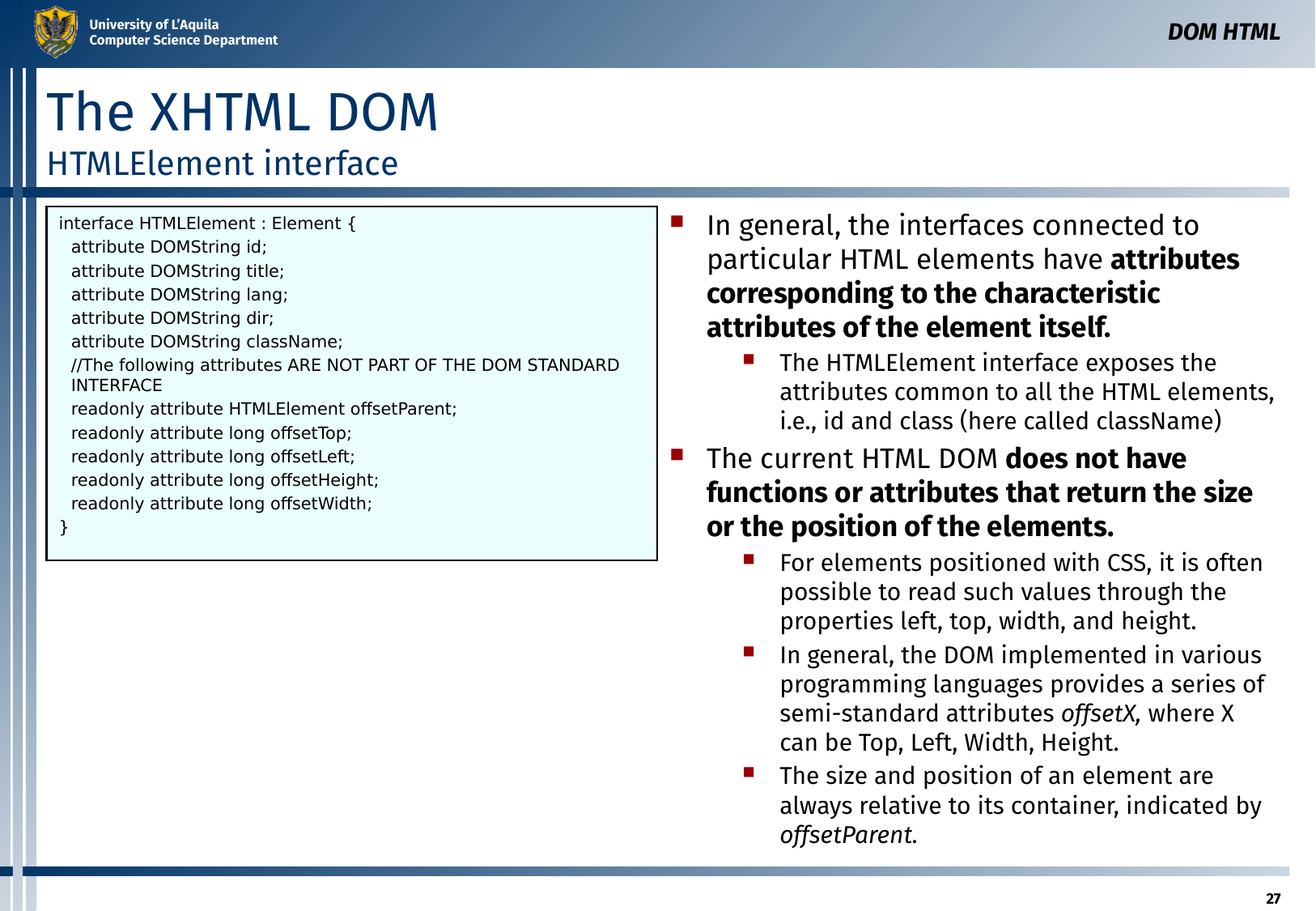

DOM HTML
# The XHTML DOM HTMLElement interface
interface HTMLElement : Element {
	attribute DOMString id;
	attribute DOMString title;
	attribute DOMString lang;
	attribute DOMString dir;
	attribute DOMString className;
	//The following attributes ARE NOT PART OF THE DOM STANDARD INTERFACE
	readonly attribute HTMLElement offsetParent;
	readonly attribute long offsetTop;
	readonly attribute long offsetLeft;
	readonly attribute long offsetHeight;
	readonly attribute long offsetWidth;
}
In general, the interfaces connected to particular HTML elements have attributes corresponding to the characteristic attributes of the element itself.
The HTMLElement interface exposes the attributes common to all the HTML elements, i.e., id and class (here called className)
The current HTML DOM does not have functions or attributes that return the size or the position of the elements.
For elements positioned with CSS, it is often possible to read such values through the properties left, top, width, and height.
In general, the DOM implemented in various programming languages ​​provides a series of semi-standard attributes offsetX, where X can be Top, Left, Width, Height.
The size and position of an element are always relative to its container, indicated by offsetParent.
27